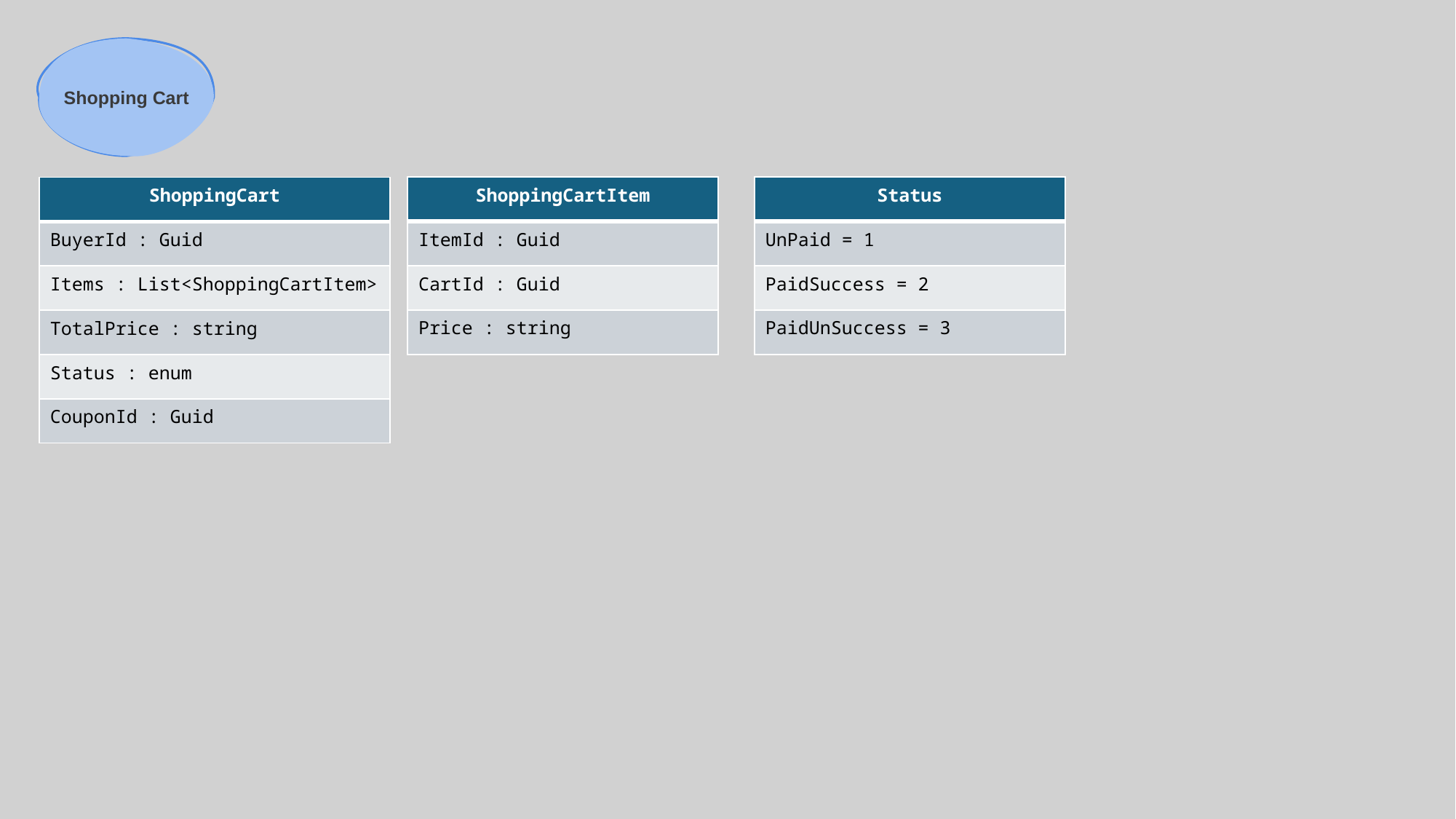

Shopping Cart
| ShoppingCartItem |
| --- |
| ItemId : Guid |
| CartId : Guid |
| Price : string |
| Status |
| --- |
| UnPaid = 1 |
| PaidSuccess = 2 |
| PaidUnSuccess = 3 |
| ShoppingCart |
| --- |
| BuyerId : Guid |
| Items : List<ShoppingCartItem> |
| TotalPrice : string |
| Status : enum |
| CouponId : Guid |